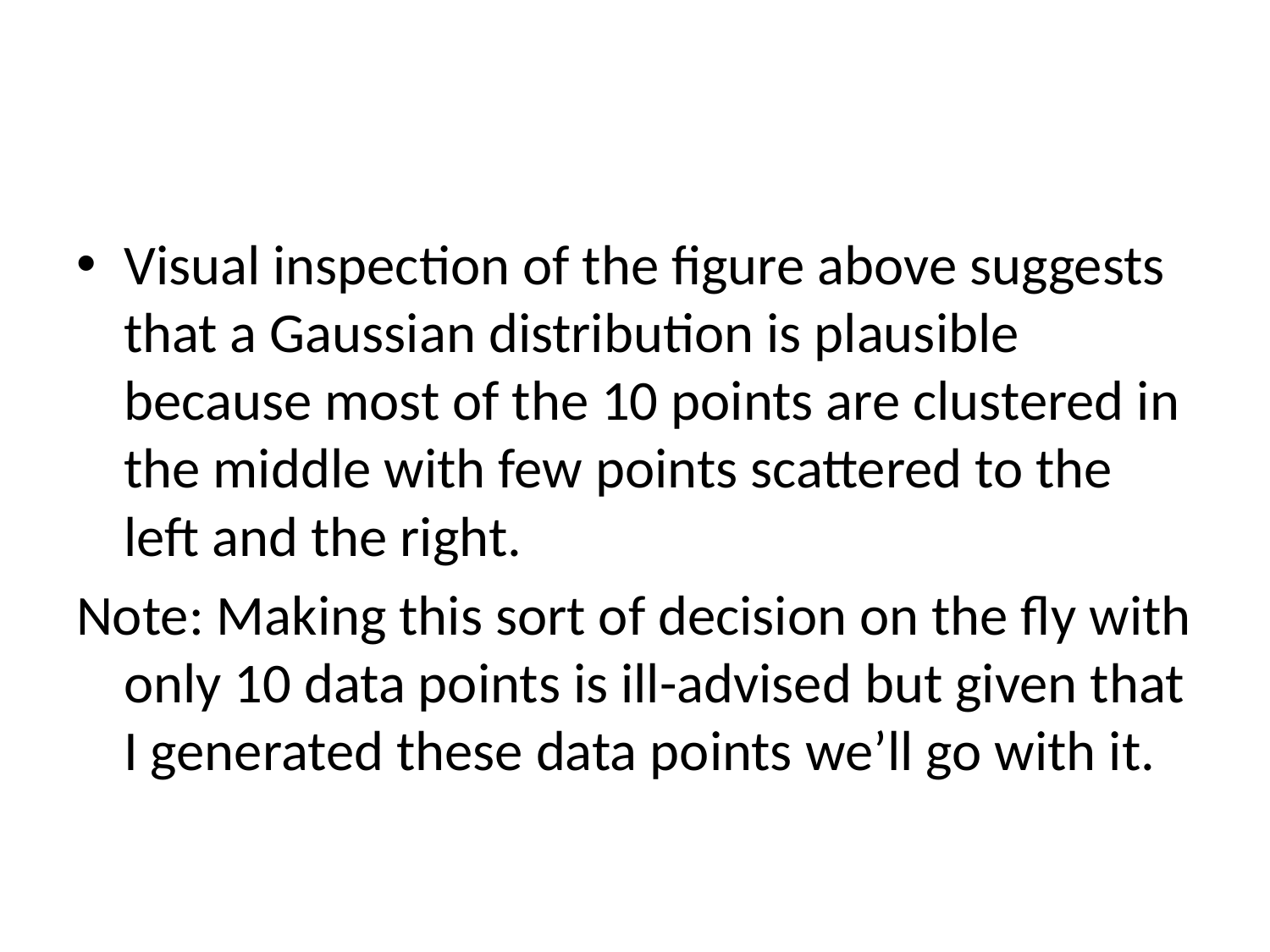

#
Visual inspection of the figure above suggests that a Gaussian distribution is plausible because most of the 10 points are clustered in the middle with few points scattered to the left and the right.
Note: Making this sort of decision on the fly with only 10 data points is ill-advised but given that I generated these data points we’ll go with it.